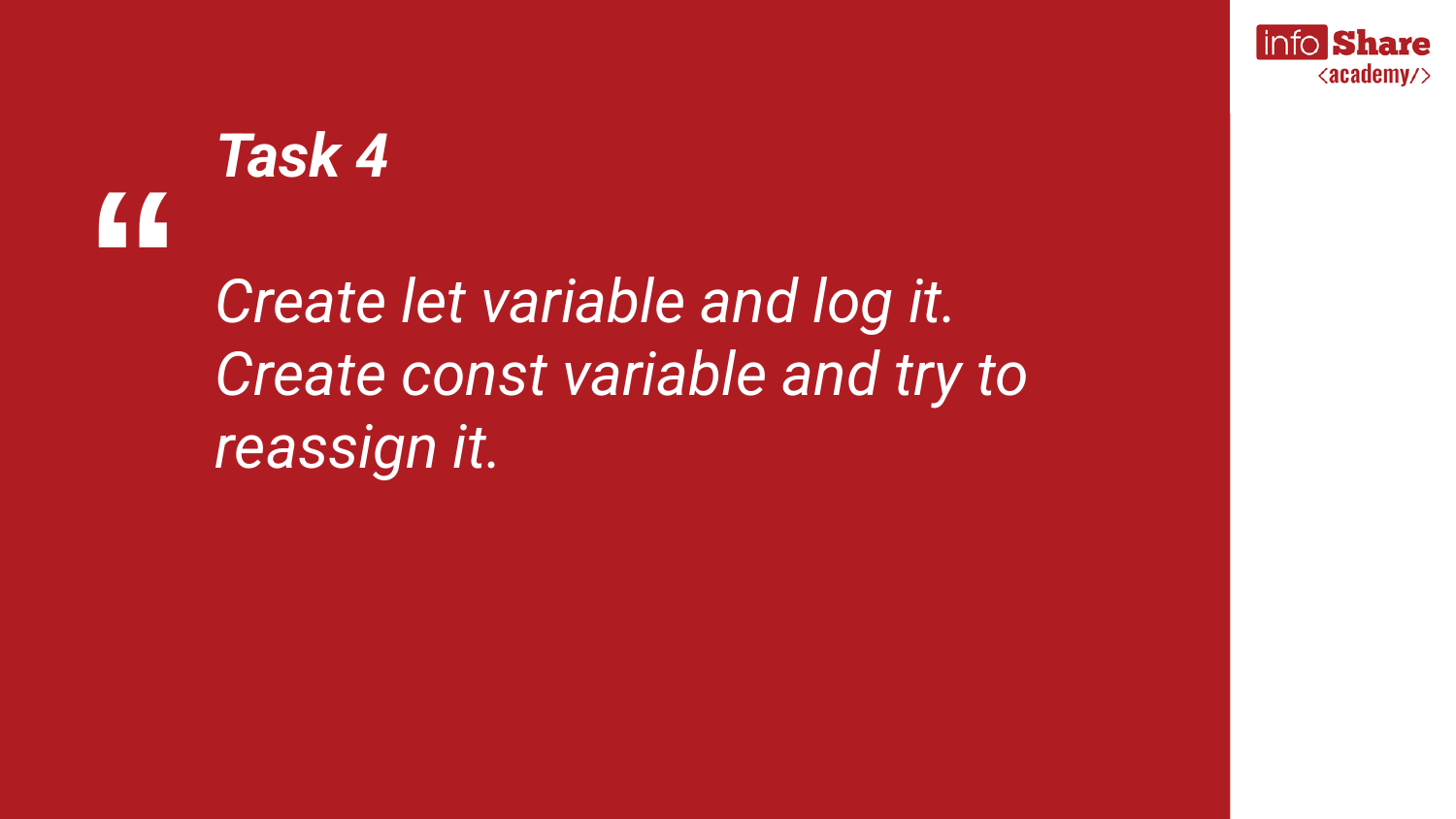

Task 4

Create let variable and log it.
Create const variable and try to reassign it.